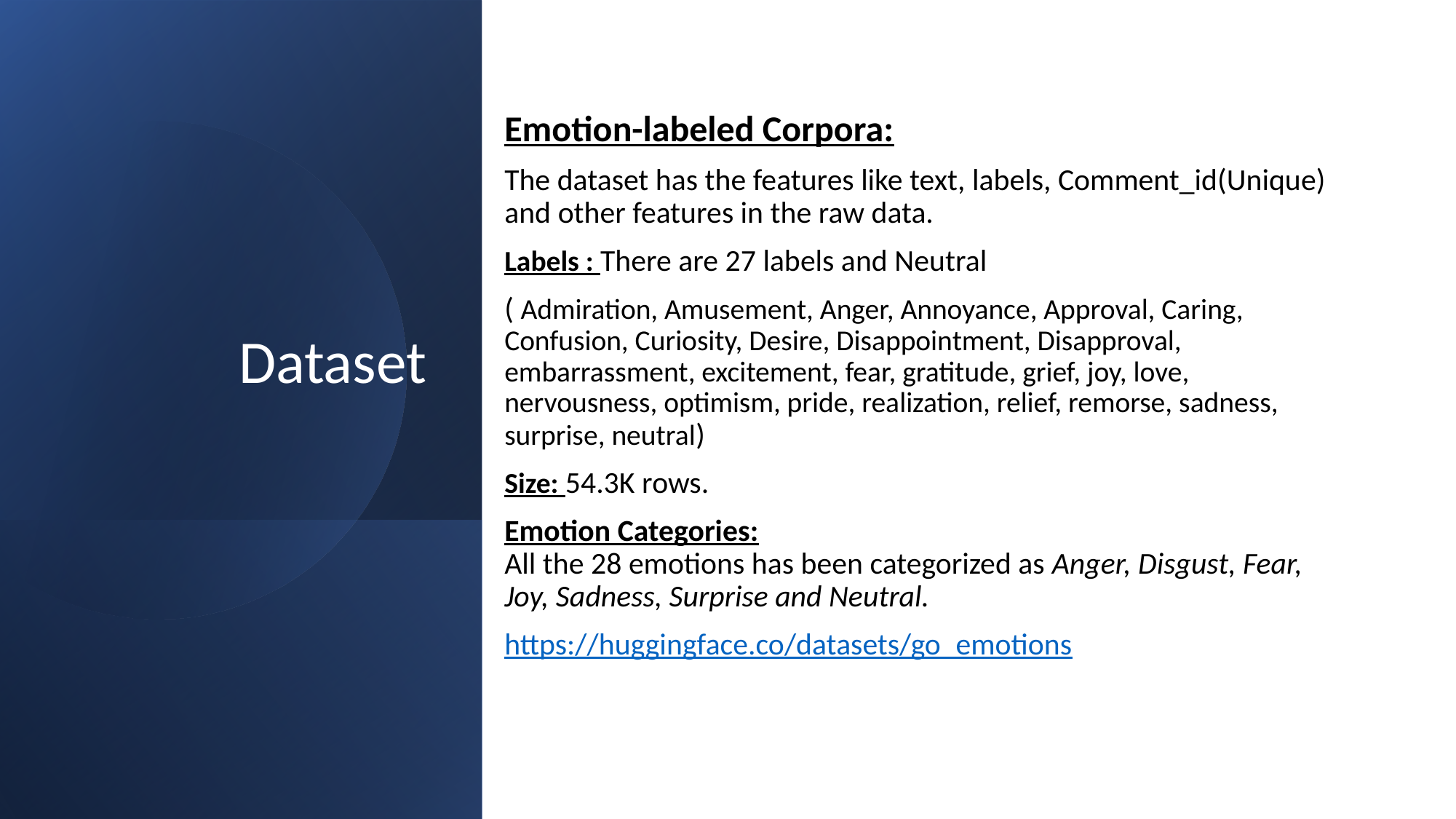

Emotion-labeled Corpora:
The dataset has the features like text, labels, Comment_id(Unique) and other features in the raw data.
Labels : There are 27 labels and Neutral
( Admiration, Amusement, Anger, Annoyance, Approval, Caring, Confusion, Curiosity, Desire, Disappointment, Disapproval, embarrassment, excitement, fear, gratitude, grief, joy, love, nervousness, optimism, pride, realization, relief, remorse, sadness, surprise, neutral)
Size: 54.3K rows.
Emotion Categories:
All the 28 emotions has been categorized as Anger, Disgust, Fear, Joy, Sadness, Surprise and Neutral.
https://huggingface.co/datasets/go_emotions

# Dataset